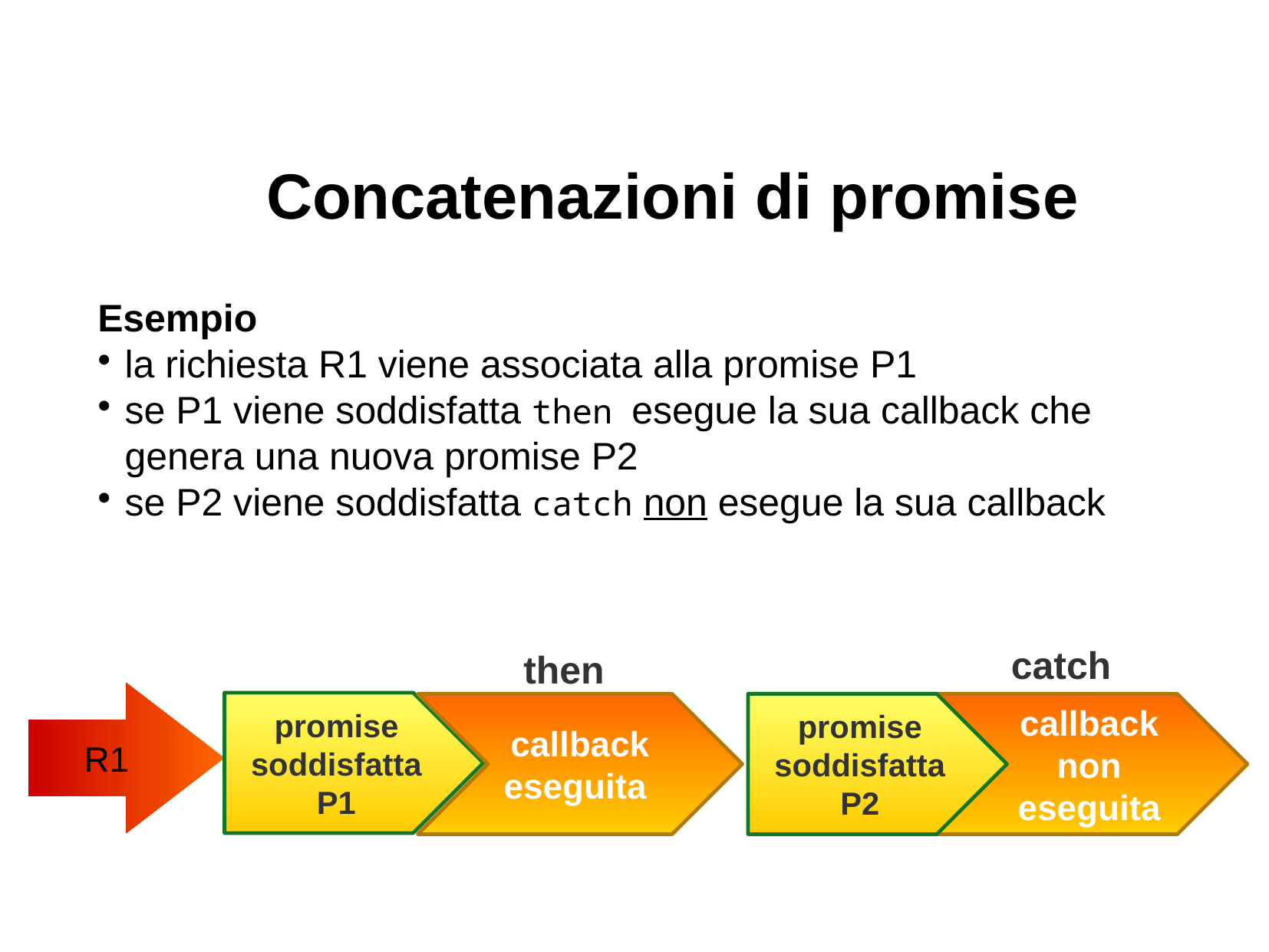

Concatenazioni di promise
Esempio
la richiesta R1 viene associata alla promise P1
se P1 viene soddisfatta then esegue la sua callback che genera una nuova promise P2
se P2 viene soddisfatta catch non esegue la sua callback

catch
then
 R1
promise soddisfatta P1
promise
soddisfatta P2
callback
eseguita
callback non eseguita